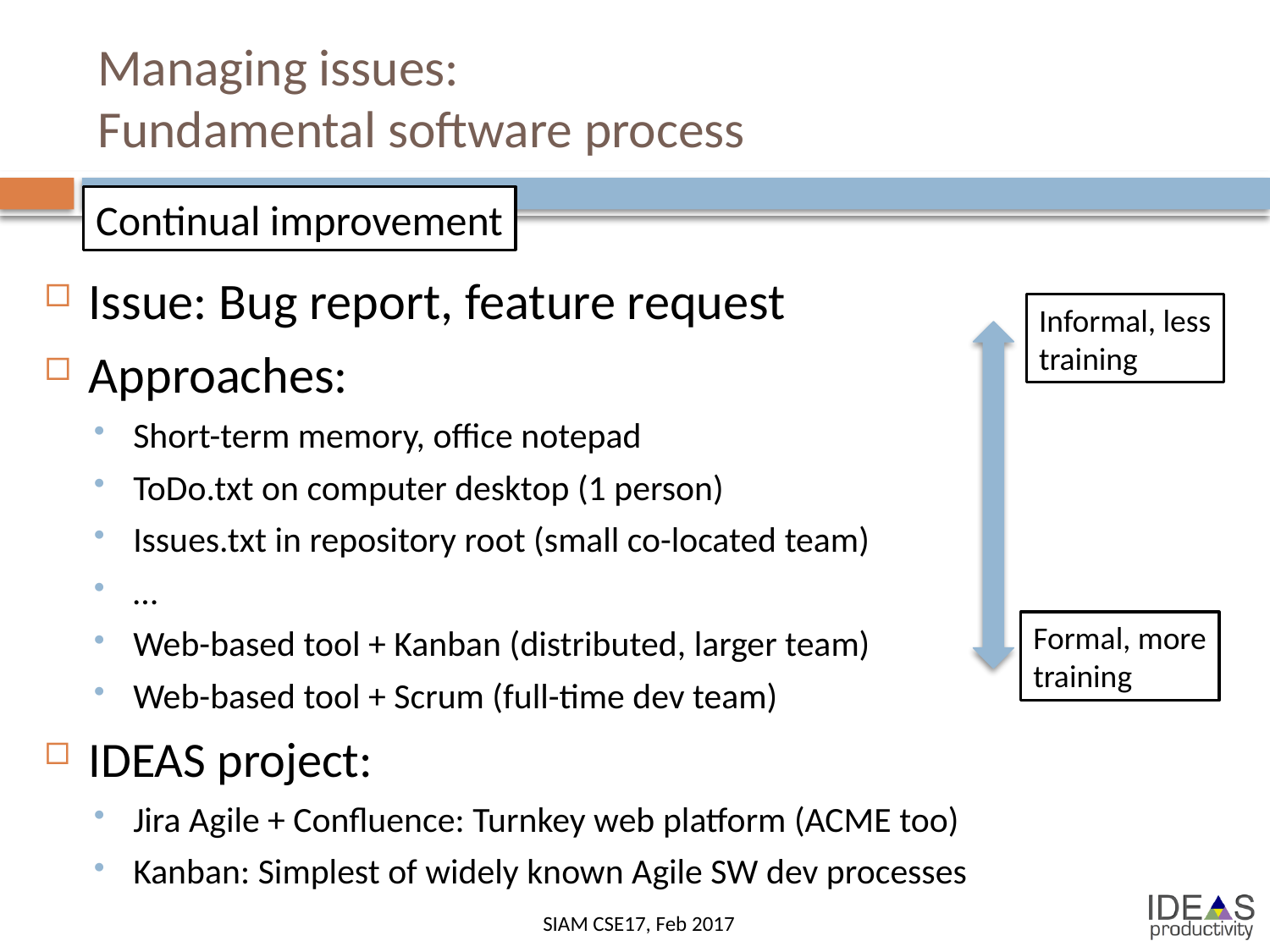

# Managing issues: Fundamental software process
11
Continual improvement
Issue: Bug report, feature request
Approaches:
Short-term memory, office notepad
ToDo.txt on computer desktop (1 person)
Issues.txt in repository root (small co-located team)
…
Web-based tool + Kanban (distributed, larger team)
Web-based tool + Scrum (full-time dev team)
IDEAS project:
Jira Agile + Confluence: Turnkey web platform (ACME too)
Kanban: Simplest of widely known Agile SW dev processes
Informal, less
training

Formal, more
training
SIAM CSE17, Feb 2017